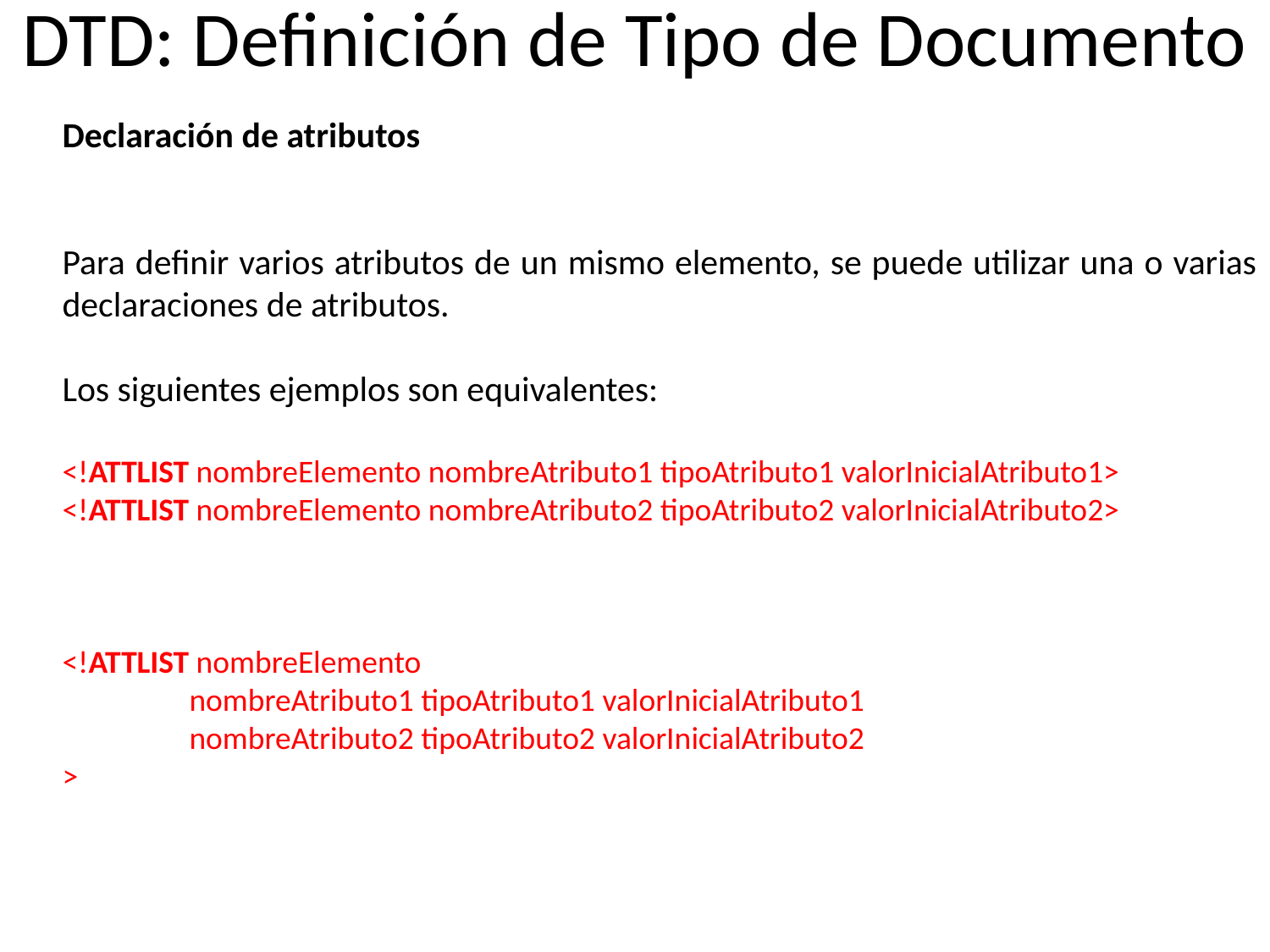

# DTD: Definición de Tipo de Documento
Declaración de atributos

Para definir varios atributos de un mismo elemento, se puede utilizar una o varias declaraciones de atributos.

Los siguientes ejemplos son equivalentes:

<!ATTLIST nombreElemento nombreAtributo1 tipoAtributo1 valorInicialAtributo1>
<!ATTLIST nombreElemento nombreAtributo2 tipoAtributo2 valorInicialAtributo2>

<!ATTLIST nombreElemento
	nombreAtributo1 tipoAtributo1 valorInicialAtributo1
	nombreAtributo2 tipoAtributo2 valorInicialAtributo2
>